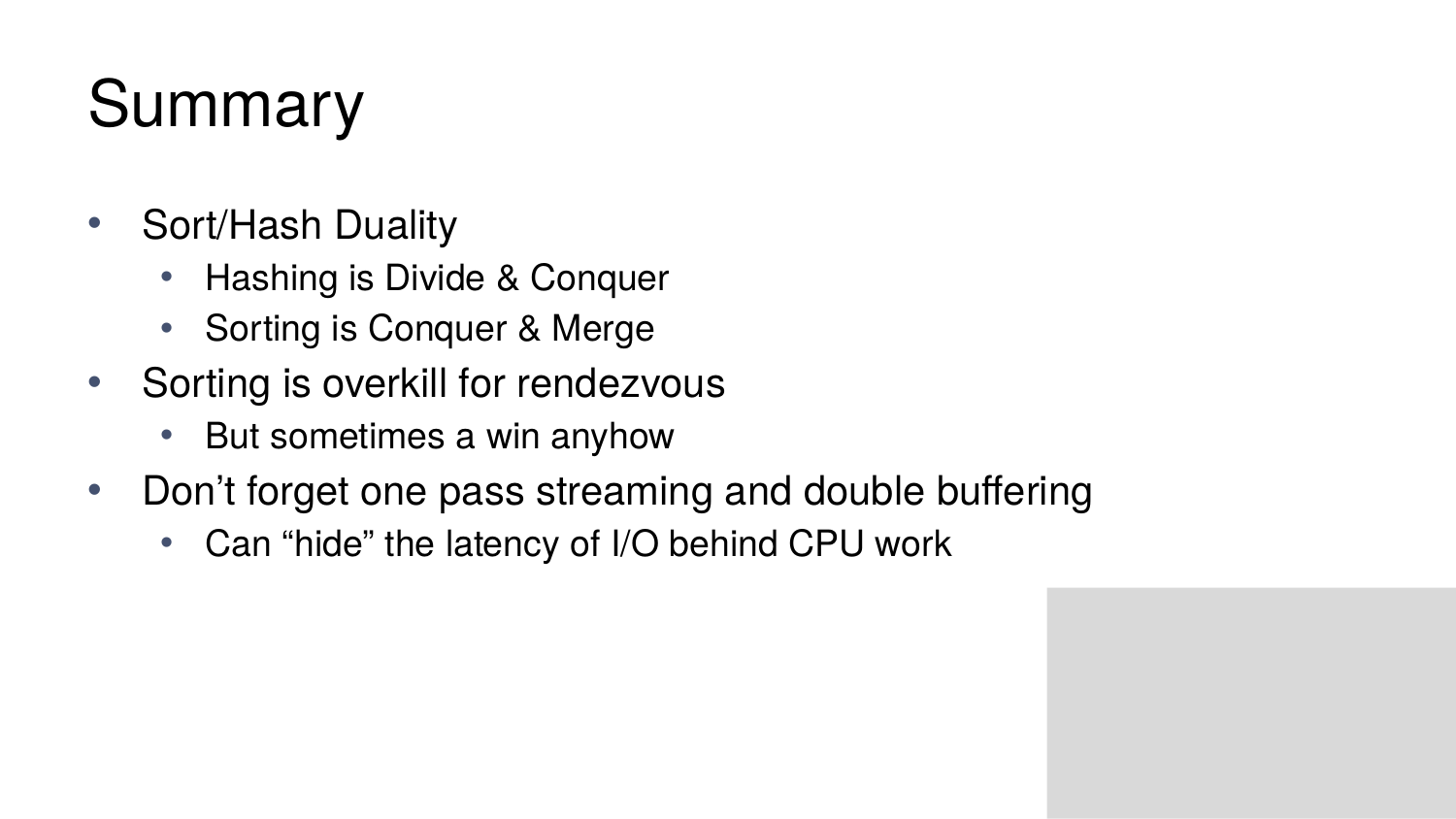

# Summary
Sort/Hash Duality
Hashing is Divide & Conquer
Sorting is Conquer & Merge
Sorting is overkill for rendezvous
But sometimes a win anyhow
Don’t forget one pass streaming and double buffering
Can “hide” the latency of I/O behind CPU work